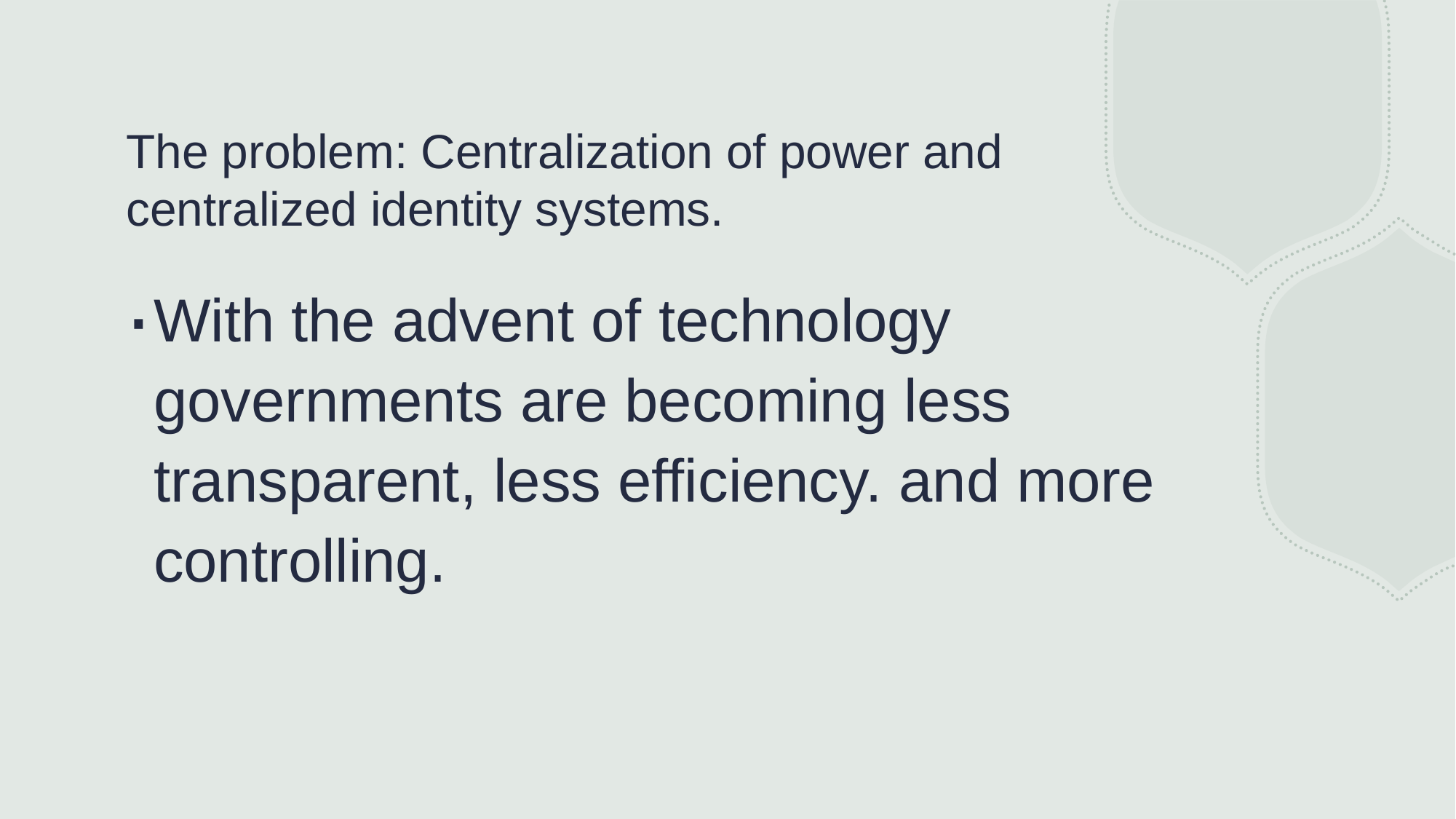

# The problem: Centralization of power and centralized identity systems.
With the advent of technology governments are becoming less transparent, less efficiency. and more controlling.